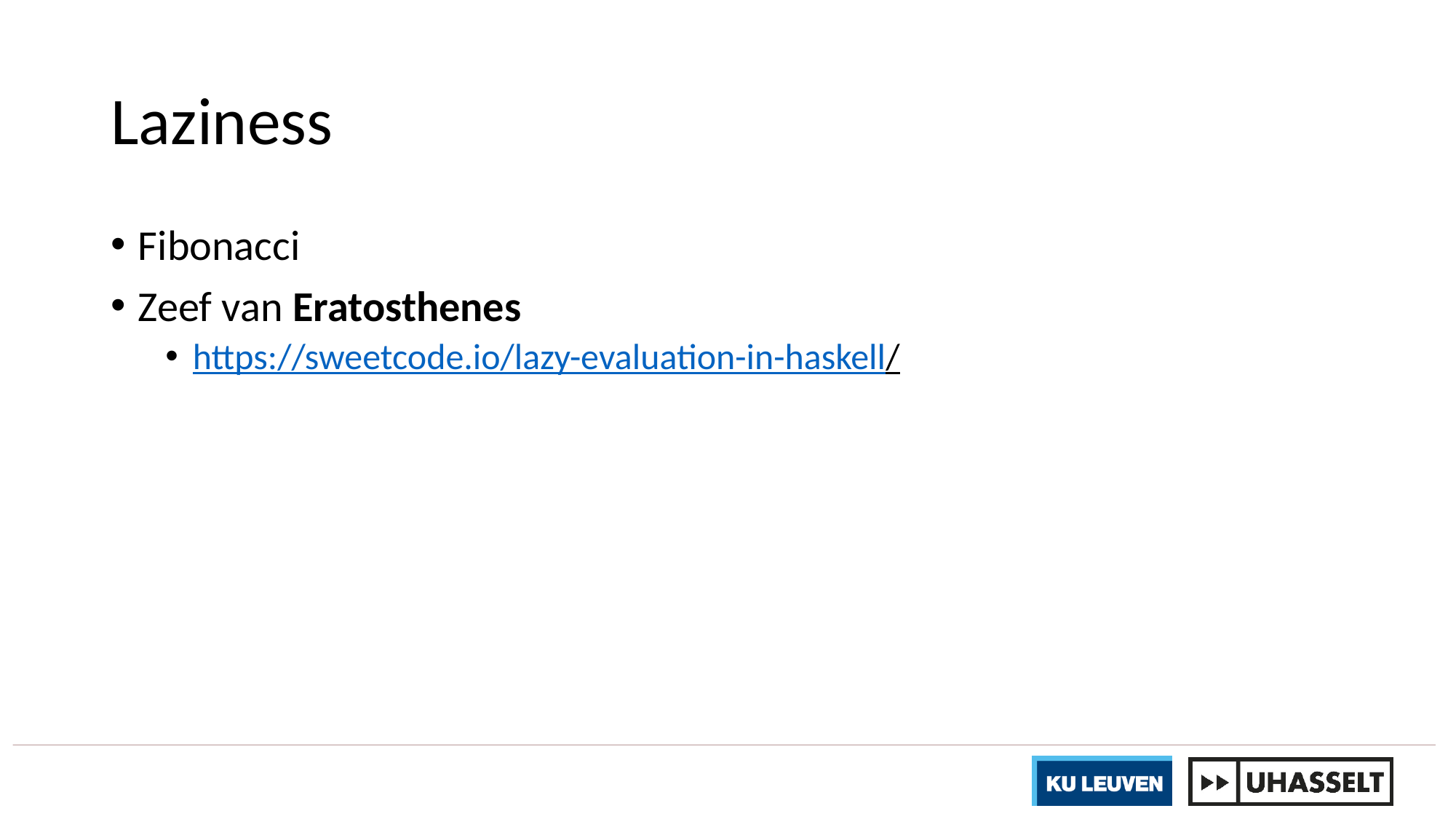

# Laziness
Fibonacci
Zeef van Eratosthenes
https://sweetcode.io/lazy-evaluation-in-haskell/